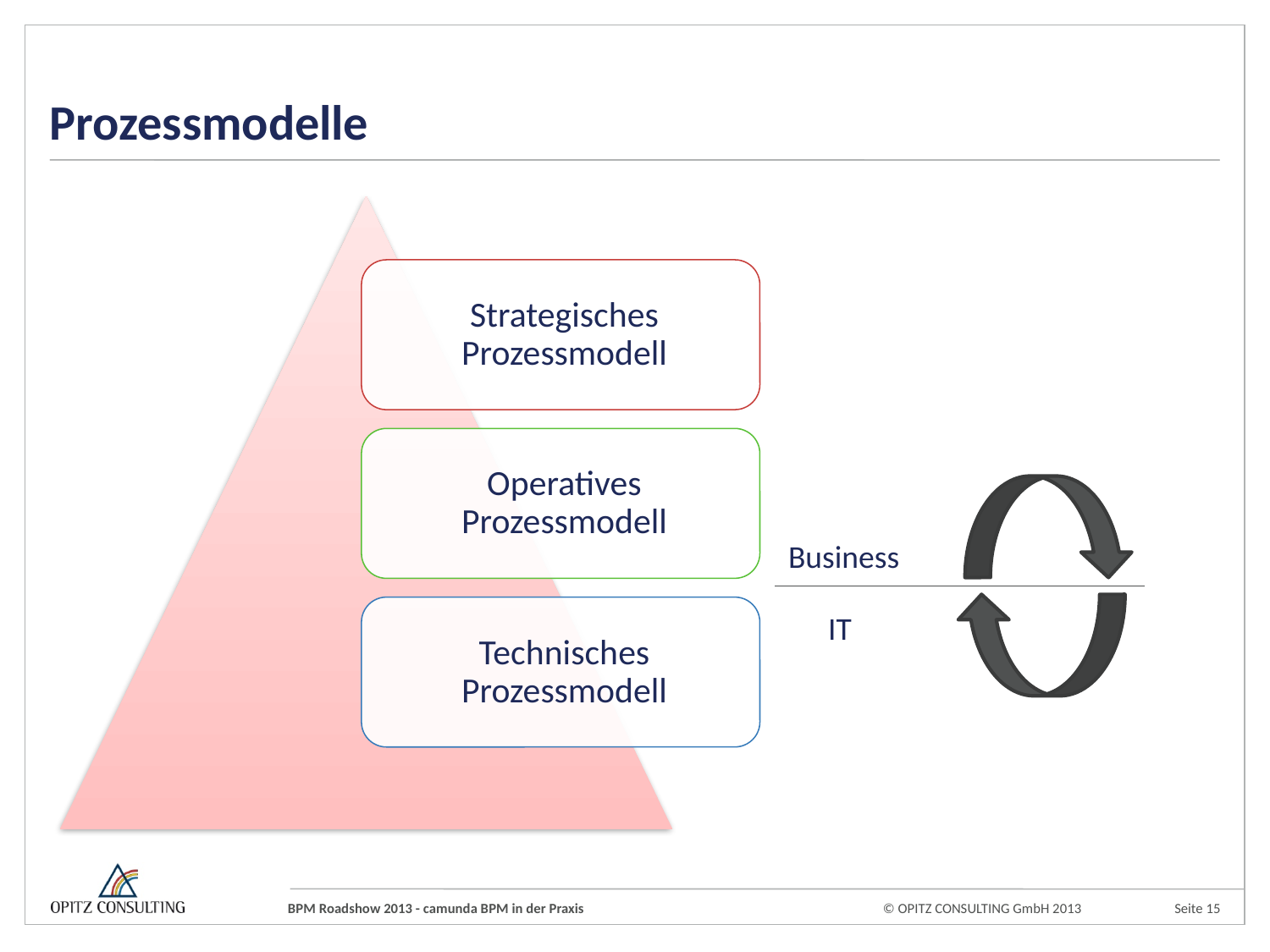

# Prozessmodelle
Strategisches Prozessmodell
Operatives Prozessmodell
Technisches Prozessmodell

Business

IT